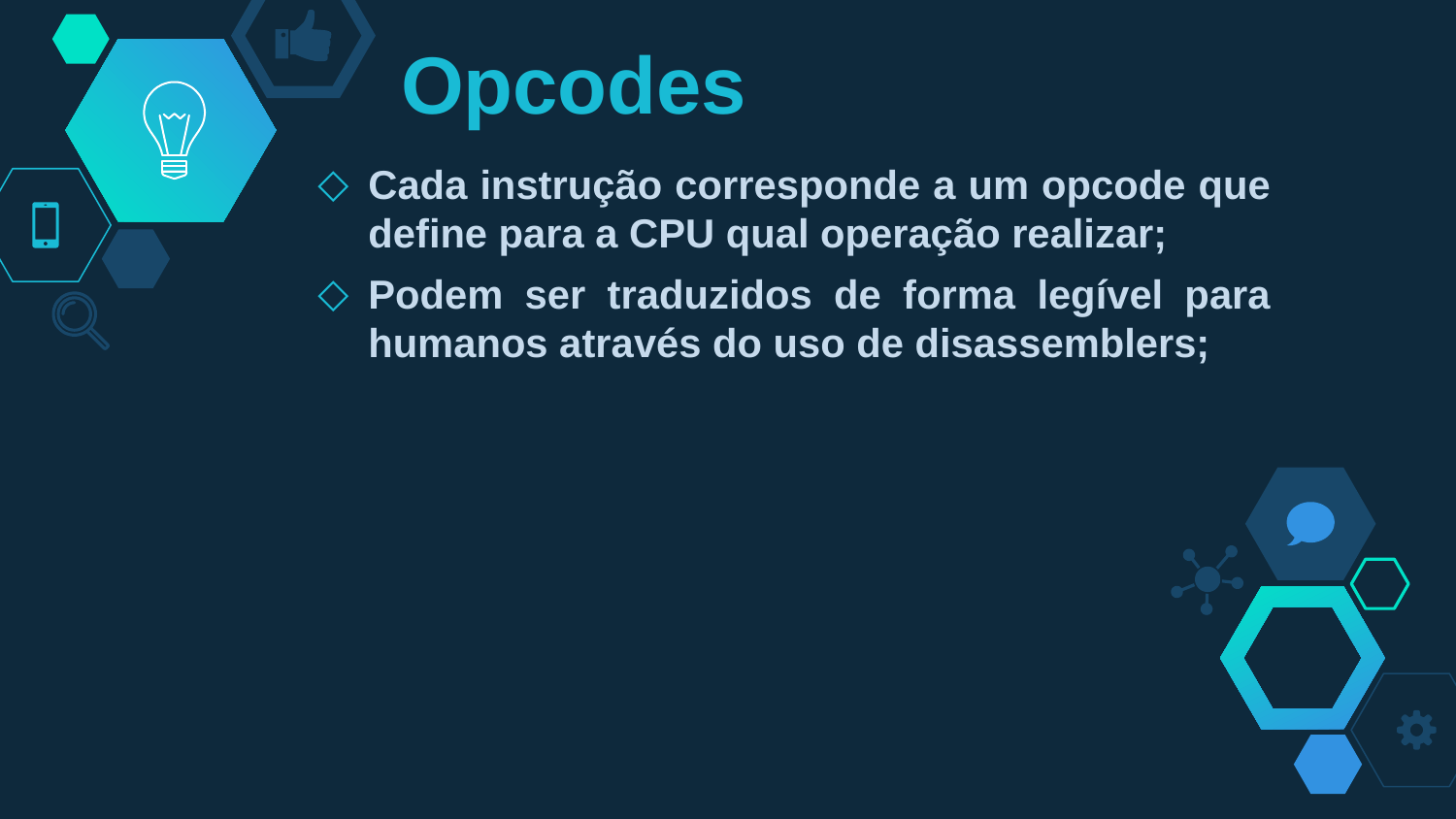

# Opcodes
Cada instrução corresponde a um opcode que define para a CPU qual operação realizar;
Podem ser traduzidos de forma legível para humanos através do uso de disassemblers;